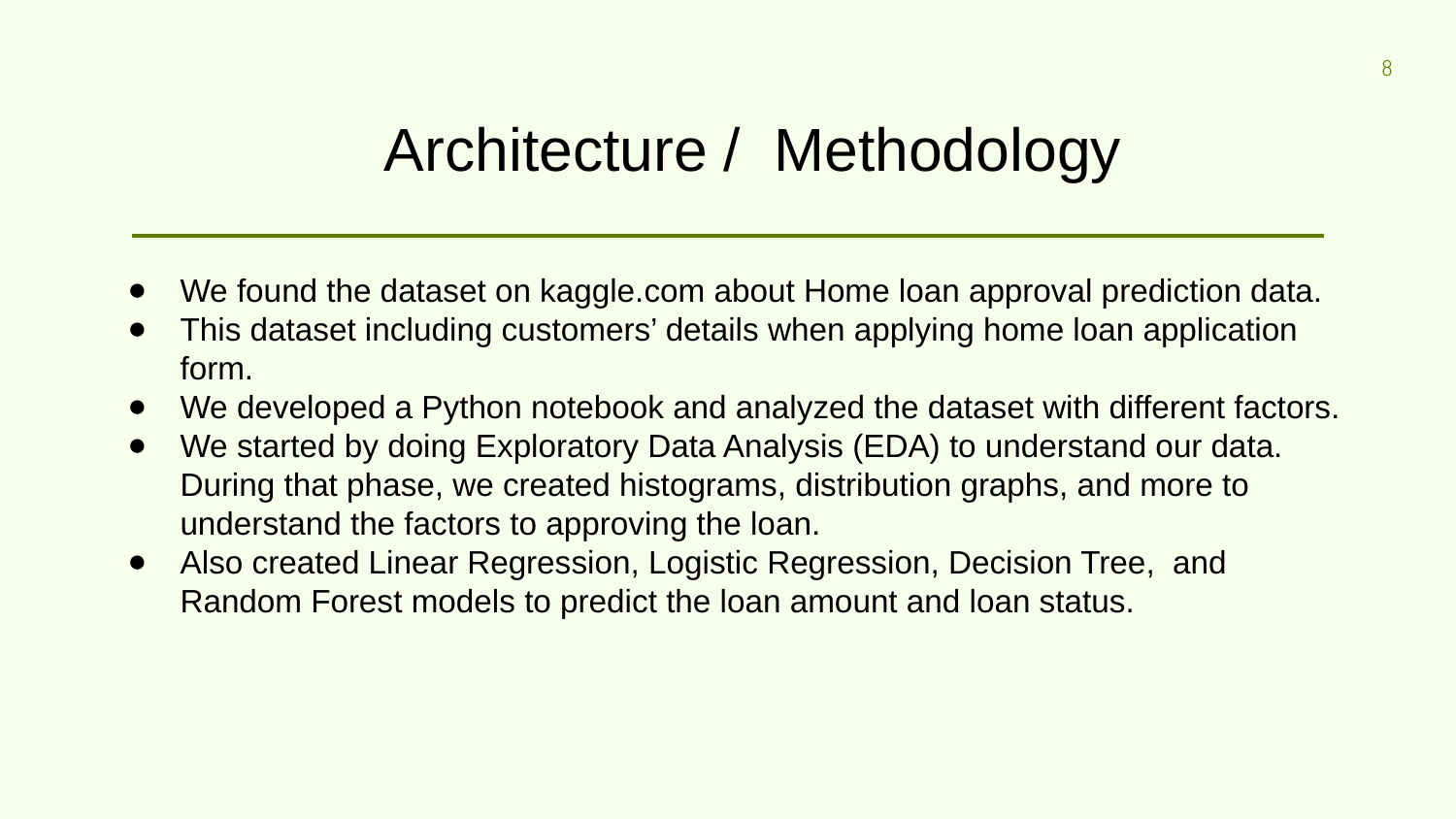

8
Architecture /  Methodology
We found the dataset on kaggle.com about Home loan approval prediction data.
This dataset including customers’ details when applying home loan application form.
We developed a Python notebook and analyzed the dataset with different factors.
We started by doing Exploratory Data Analysis (EDA) to understand our data. During that phase, we created histograms, distribution graphs, and more to understand the factors to approving the loan.
Also created Linear Regression, Logistic Regression, Decision Tree,  and Random Forest models to predict the loan amount and loan status.